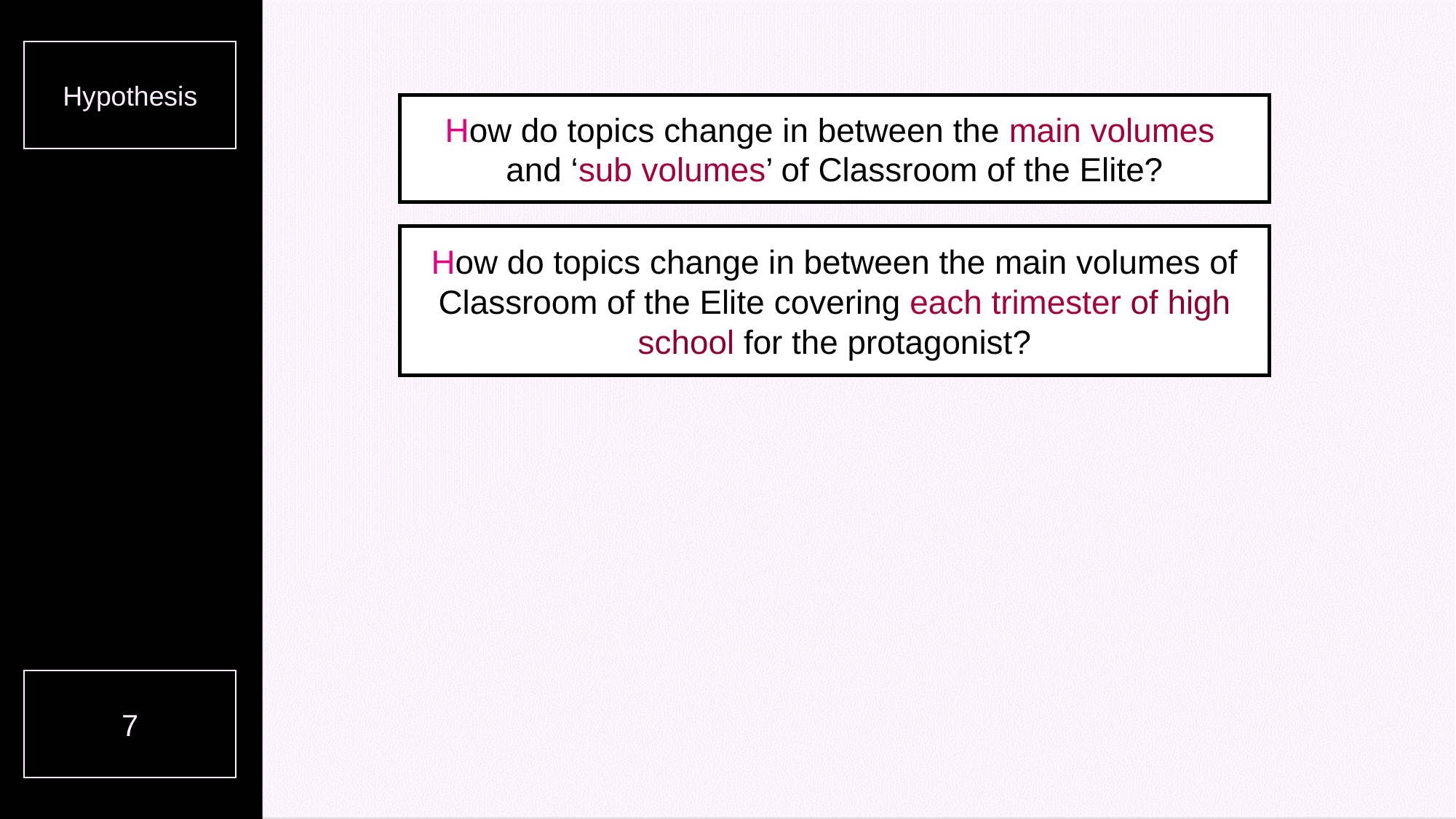

Hypothesis
How do topics change in between the main volumes
and ‘sub volumes’ of Classroom of the Elite?
How do topics change in between the main volumes of Classroom of the Elite covering each trimester of high school for the protagonist?
7